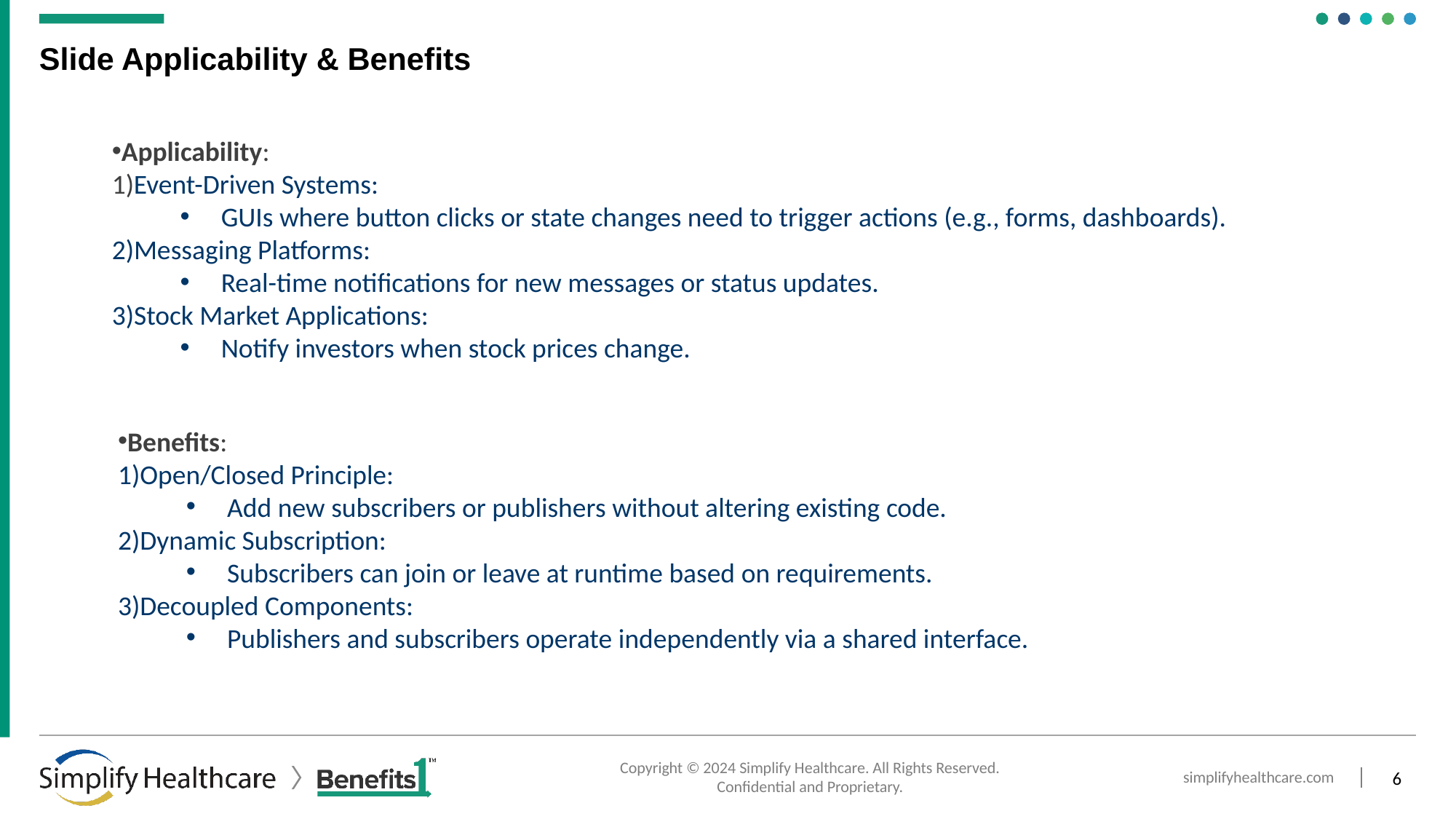

# Slide Applicability & Benefits
Applicability:
1)Event-Driven Systems:
GUIs where button clicks or state changes need to trigger actions (e.g., forms, dashboards).
2)Messaging Platforms:
Real-time notifications for new messages or status updates.
3)Stock Market Applications:
Notify investors when stock prices change.

Benefits:
1)Open/Closed Principle:
Add new subscribers or publishers without altering existing code.
2)Dynamic Subscription:
Subscribers can join or leave at runtime based on requirements.
3)Decoupled Components:
Publishers and subscribers operate independently via a shared interface.